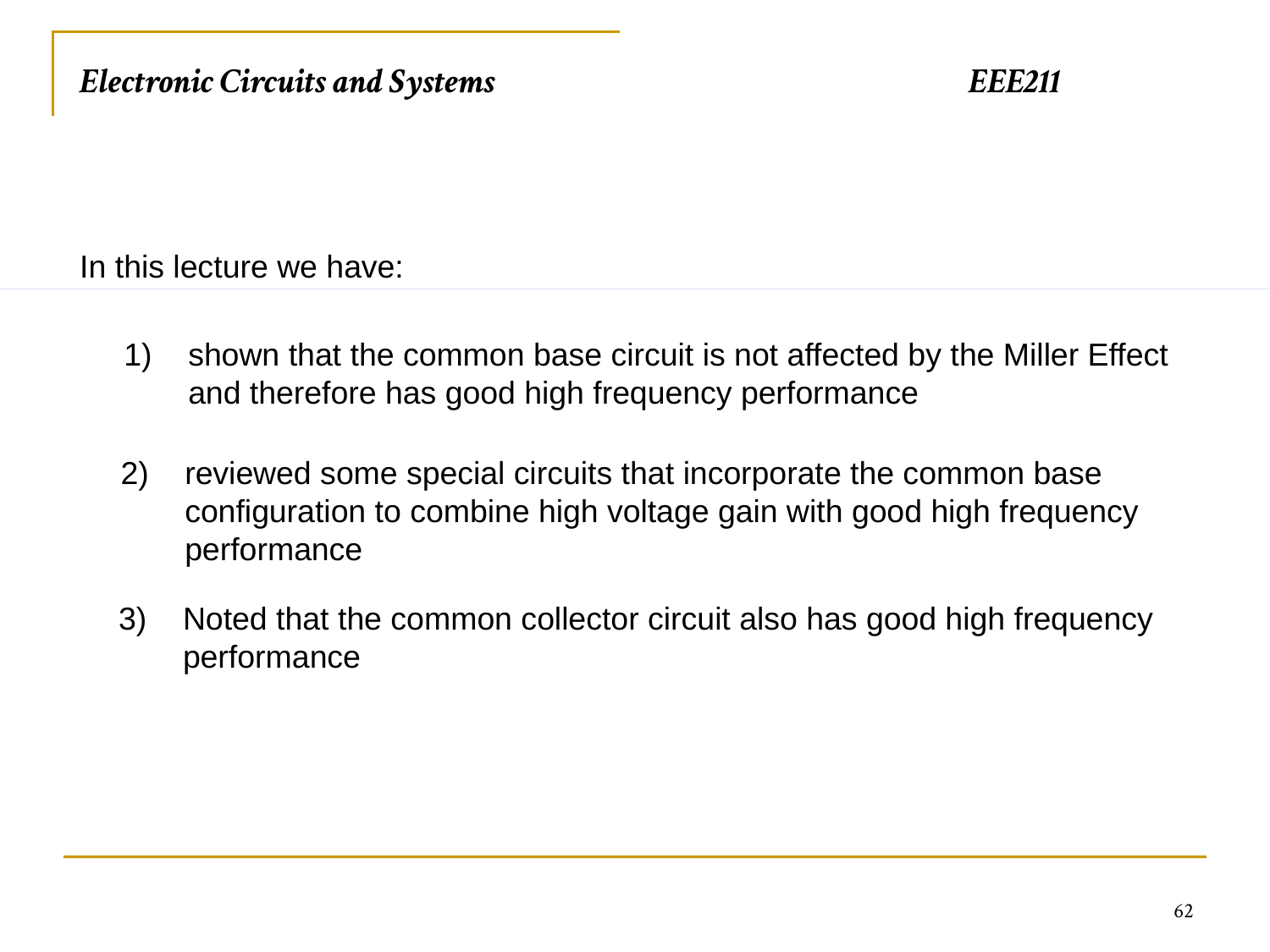

# Electronic Circuits and Systems			   	EEE211
In this lecture we have:

1)	shown that the common base circuit is not affected by the Miller Effect and therefore has good high frequency performance
2)	reviewed some special circuits that incorporate the common base configuration to combine high voltage gain with good high frequency performance
3)	Noted that the common collector circuit also has good high frequency performance
62